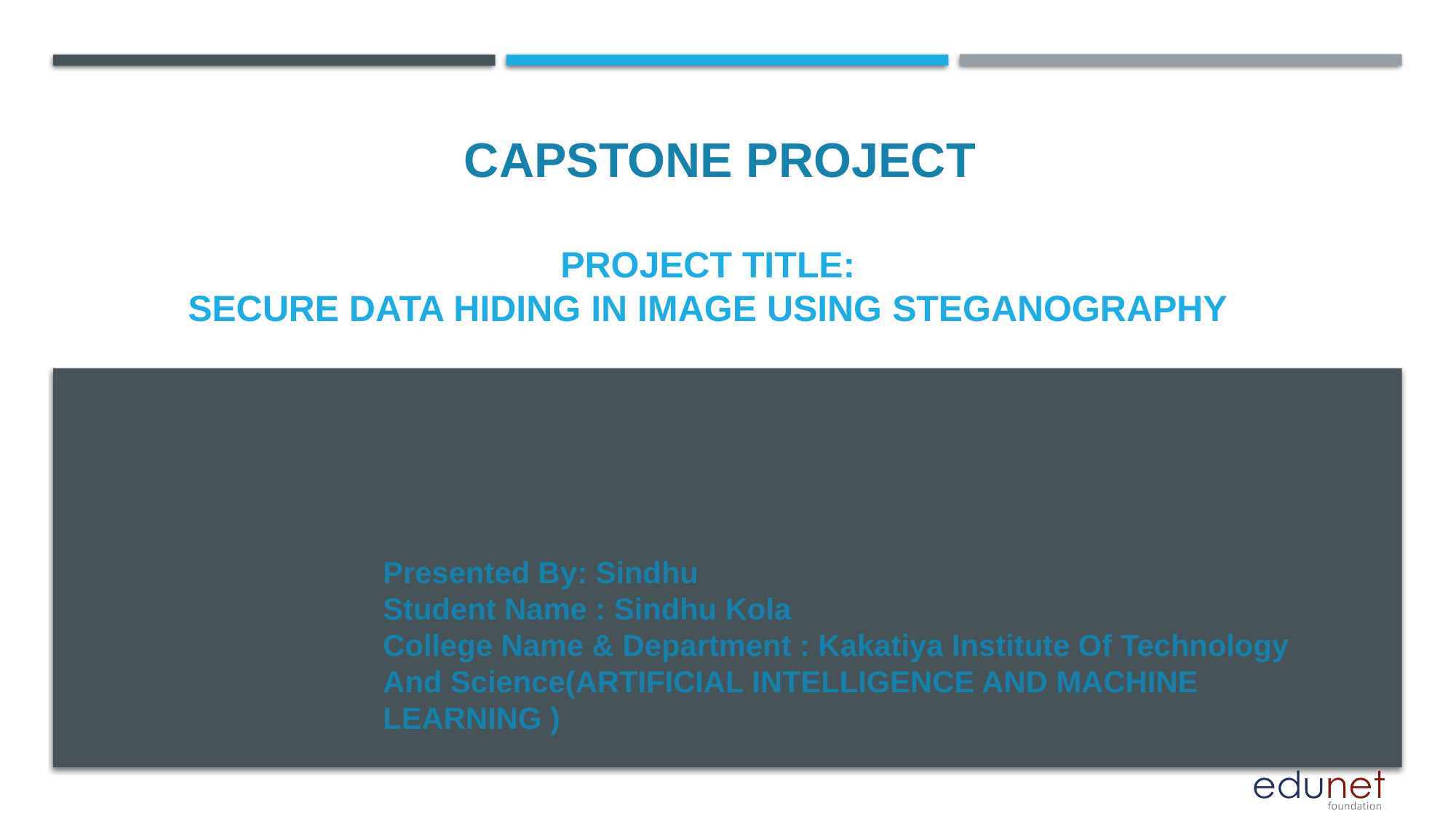

CAPSTONE PROJECT
# Project title: secure data hiding in image using steganography
Presented By: Sindhu
Student Name : Sindhu Kola
College Name & Department : Kakatiya Institute Of Technology And Science(ARTIFICIAL INTELLIGENCE AND MACHINE LEARNING )